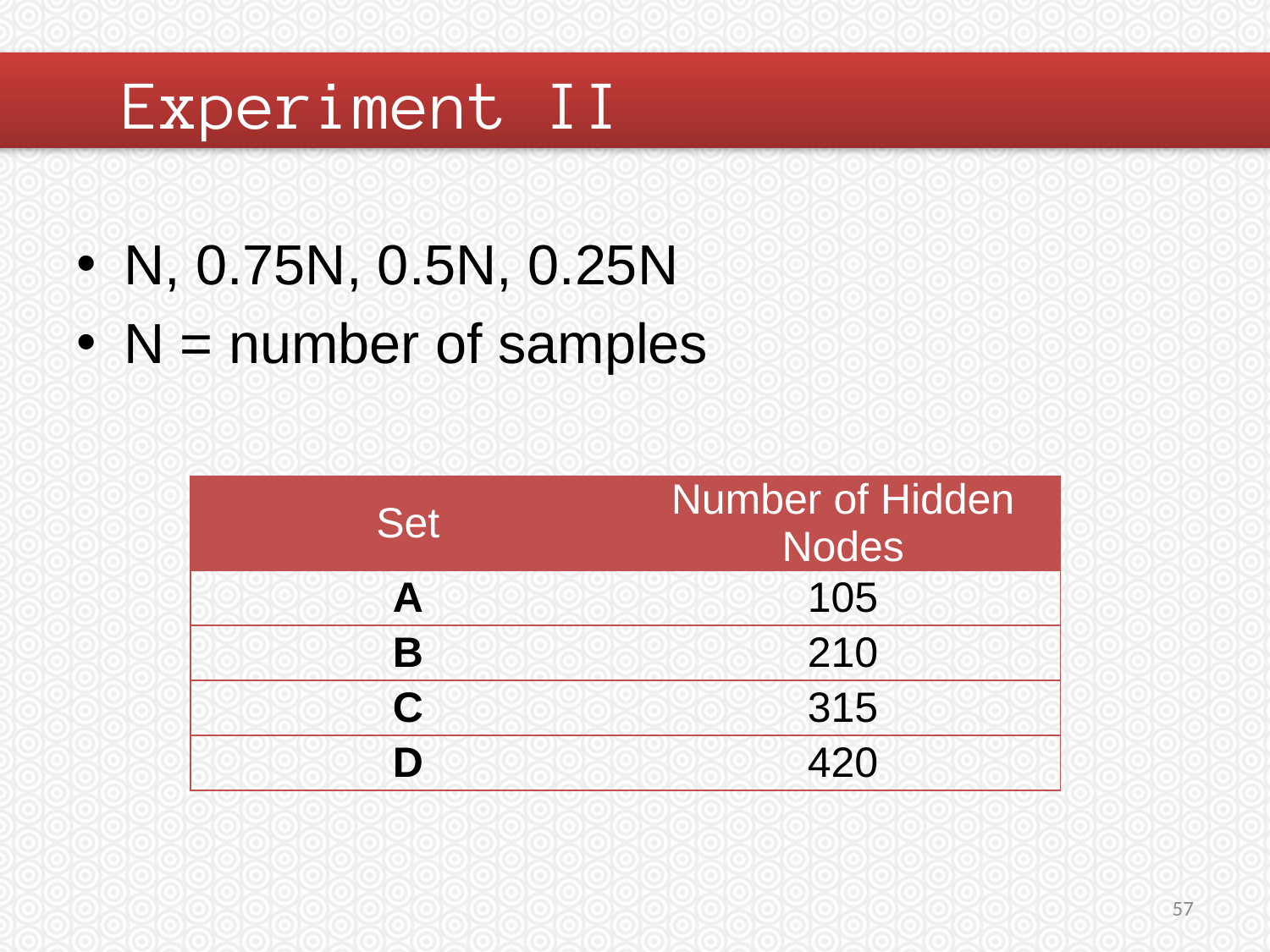

#
	Experiment II
N, 0.75N, 0.5N, 0.25N
N = number of samples
| Set | Number of Hidden Nodes |
| --- | --- |
| A | 105 |
| B | 210 |
| C | 315 |
| D | 420 |
57